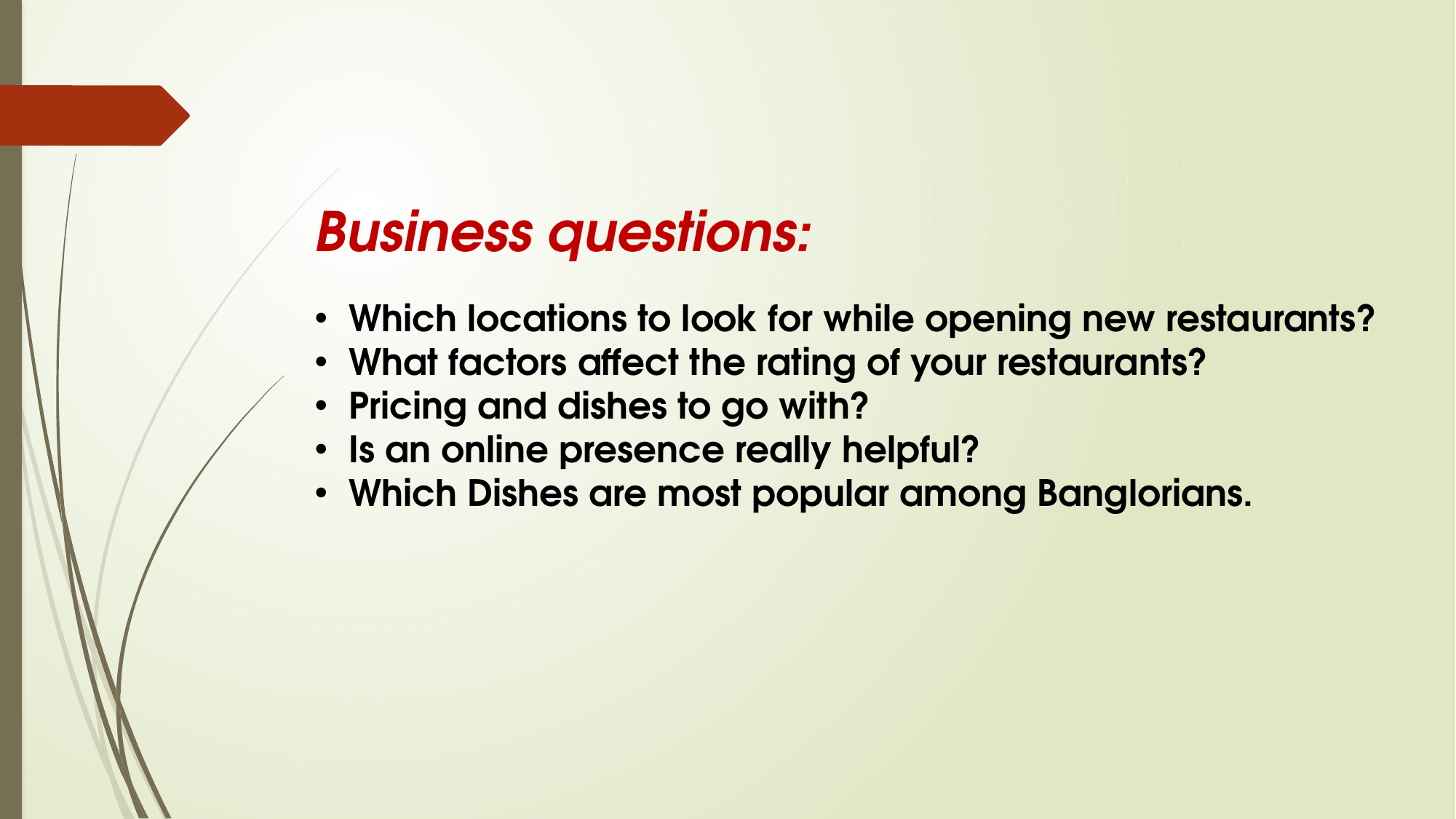

Business questions:

Which locations to look for while opening new restaurants?
What factors affect the rating of your restaurants?
Pricing and dishes to go with?
Is an online presence really helpful?
Which Dishes are most popular among Banglorians.